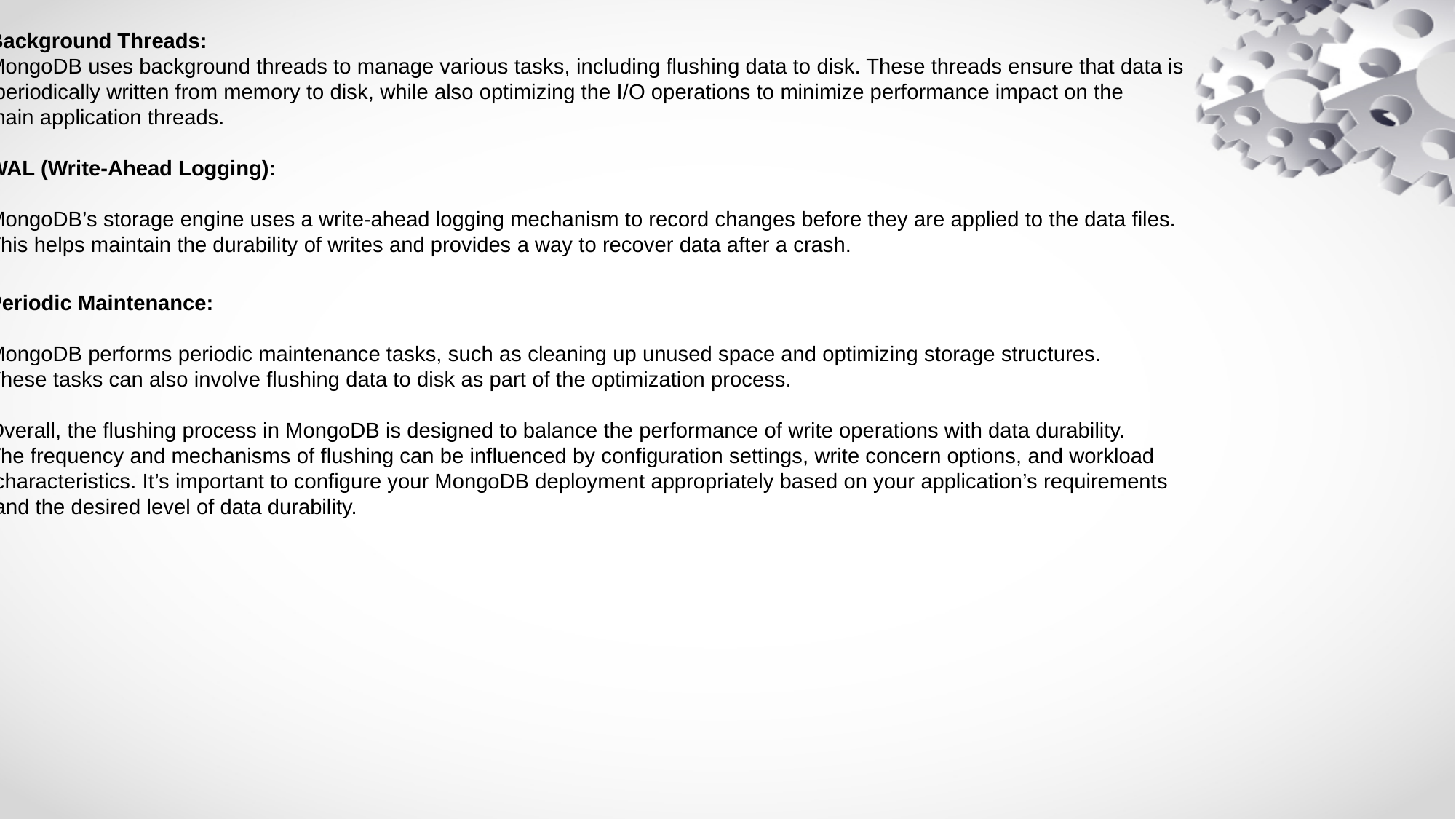

Background Threads:
MongoDB uses background threads to manage various tasks, including flushing data to disk. These threads ensure that data is
 periodically written from memory to disk, while also optimizing the I/O operations to minimize performance impact on the
main application threads.

WAL (Write-Ahead Logging):

MongoDB’s storage engine uses a write-ahead logging mechanism to record changes before they are applied to the data files.
This helps maintain the durability of writes and provides a way to recover data after a crash.

Periodic Maintenance:

MongoDB performs periodic maintenance tasks, such as cleaning up unused space and optimizing storage structures.
These tasks can also involve flushing data to disk as part of the optimization process.

Overall, the flushing process in MongoDB is designed to balance the performance of write operations with data durability.
The frequency and mechanisms of flushing can be influenced by configuration settings, write concern options, and workload
 characteristics. It’s important to configure your MongoDB deployment appropriately based on your application’s requirements
 and the desired level of data durability.